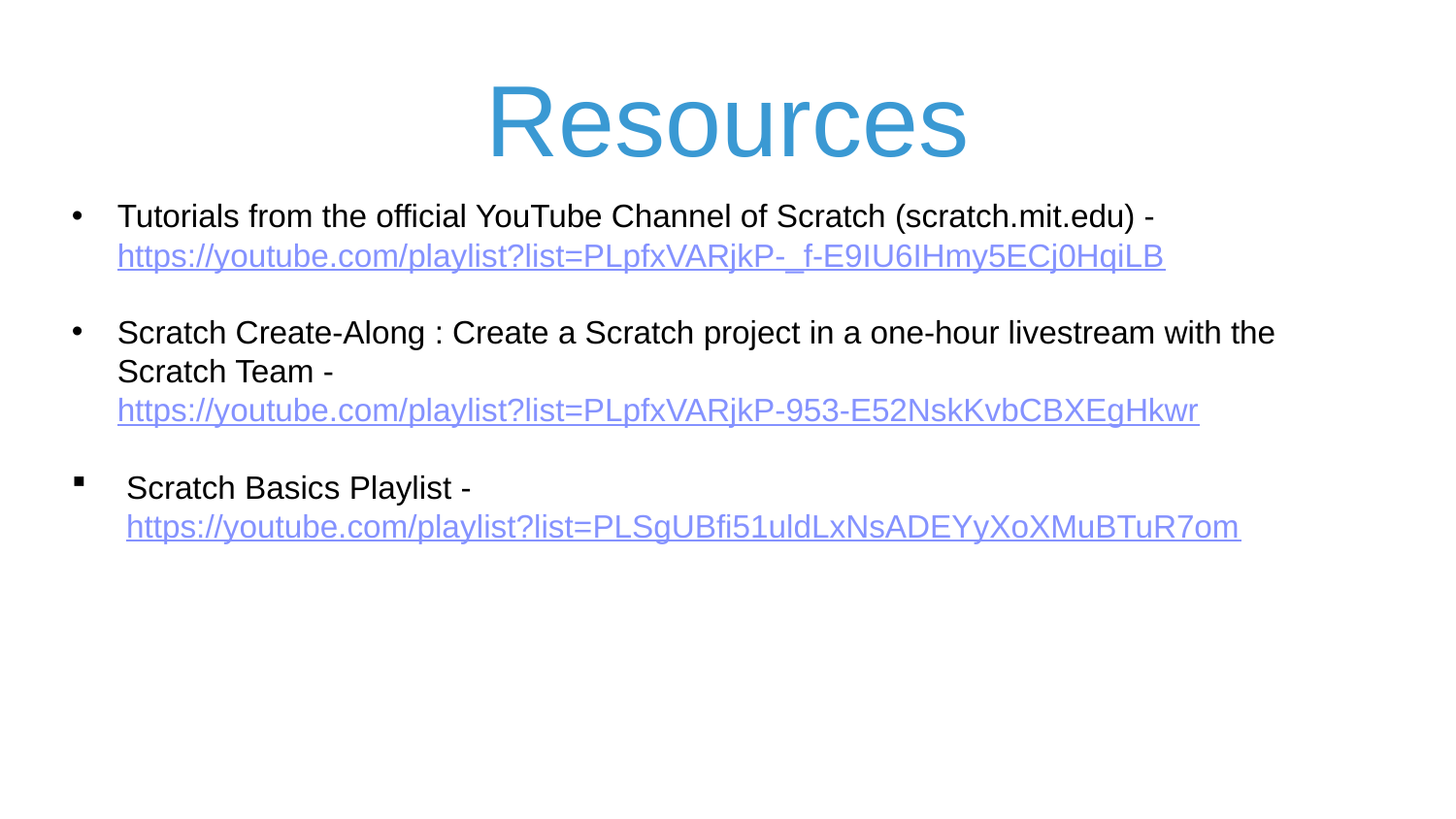

Resources
Tutorials from the official YouTube Channel of Scratch (scratch.mit.edu) - https://youtube.com/playlist?list=PLpfxVARjkP-_f-E9IU6IHmy5ECj0HqiLB

Scratch Create-Along : Create a Scratch project in a one-hour livestream with the Scratch Team - https://youtube.com/playlist?list=PLpfxVARjkP-953-E52NskKvbCBXEgHkwr

Scratch Basics Playlist - https://youtube.com/playlist?list=PLSgUBfi51uldLxNsADEYyXoXMuBTuR7om